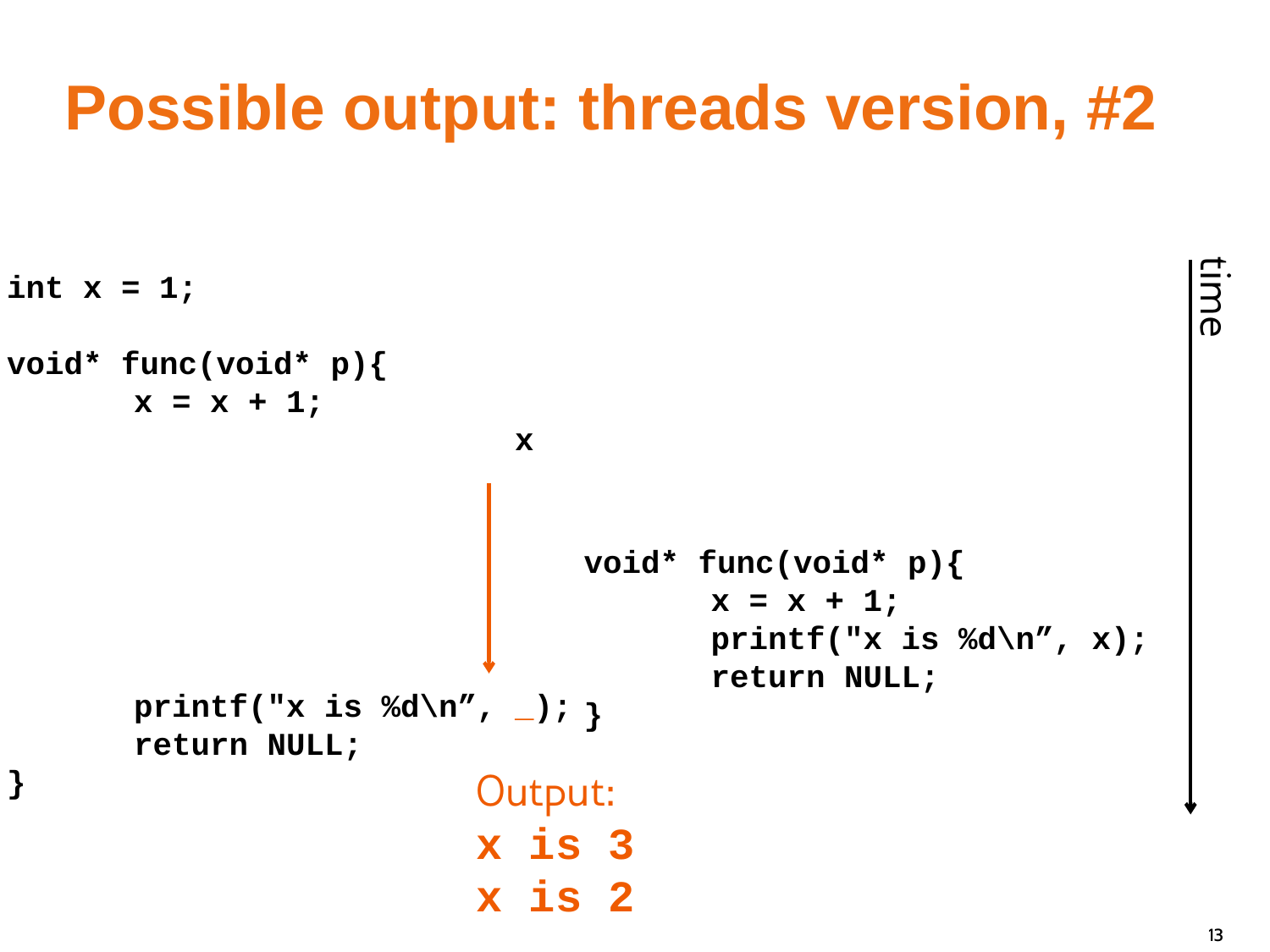

# Possible output: threads version, #2
int x = 1;

void* func(void* p){
	x = x + 1;
	                    x

	printf("x is %d\n”, _);
	return NULL;
}
time
void* func(void* p){
	x = x + 1;
	printf("x is %d\n”, x);
	return NULL;
}
Output:
x is 3
x is 2